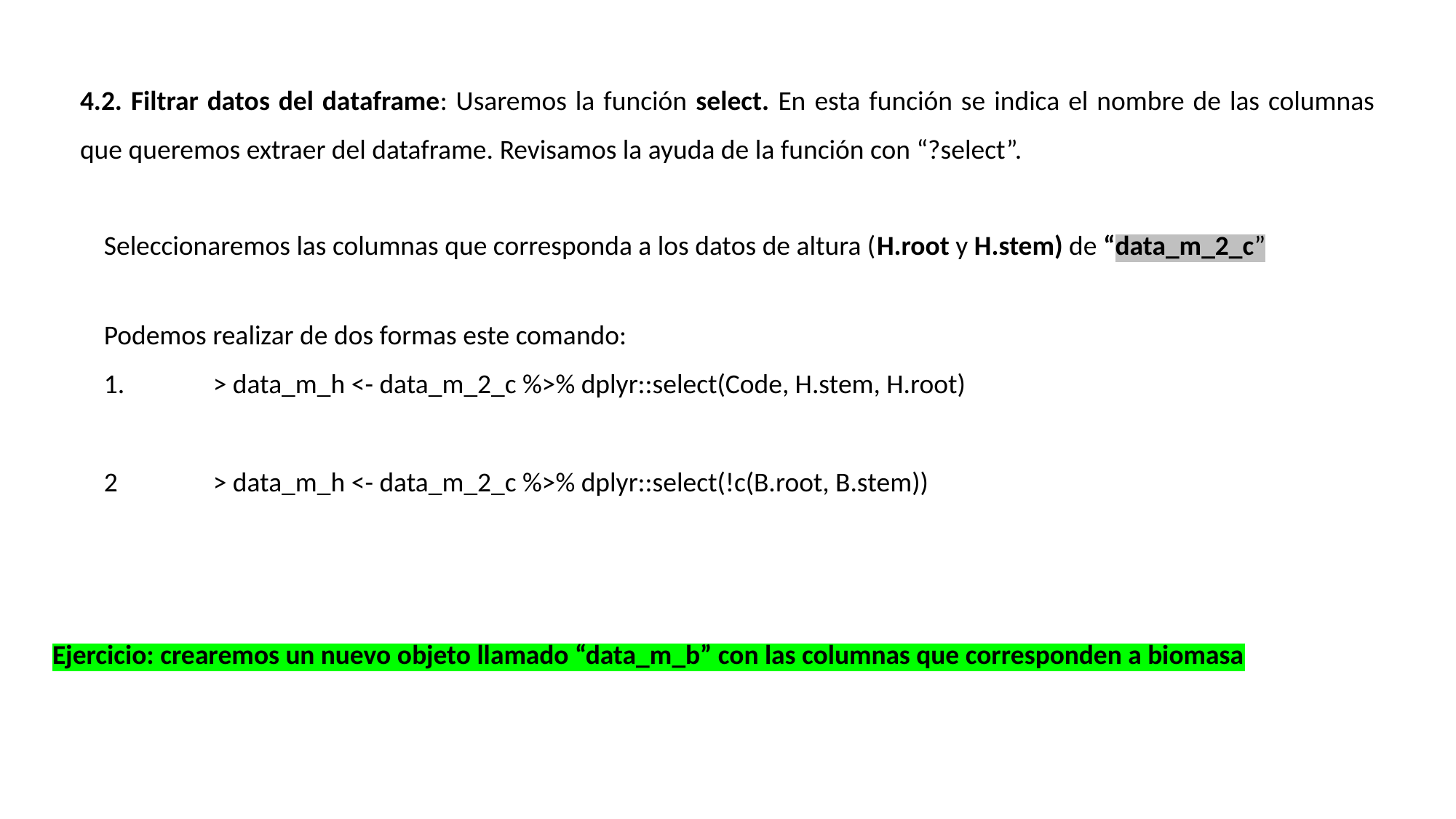

4.2. Filtrar datos del dataframe: Usaremos la función select. En esta función se indica el nombre de las columnas que queremos extraer del dataframe. Revisamos la ayuda de la función con “?select”.
Seleccionaremos las columnas que corresponda a los datos de altura (H.root y H.stem) de “data_m_2_c”

Podemos realizar de dos formas este comando:
1.	> data_m_h <- data_m_2_c %>% dplyr::select(Code, H.stem, H.root)

2	> data_m_h <- data_m_2_c %>% dplyr::select(!c(B.root, B.stem))
Ejercicio: crearemos un nuevo objeto llamado “data_m_b” con las columnas que corresponden a biomasa